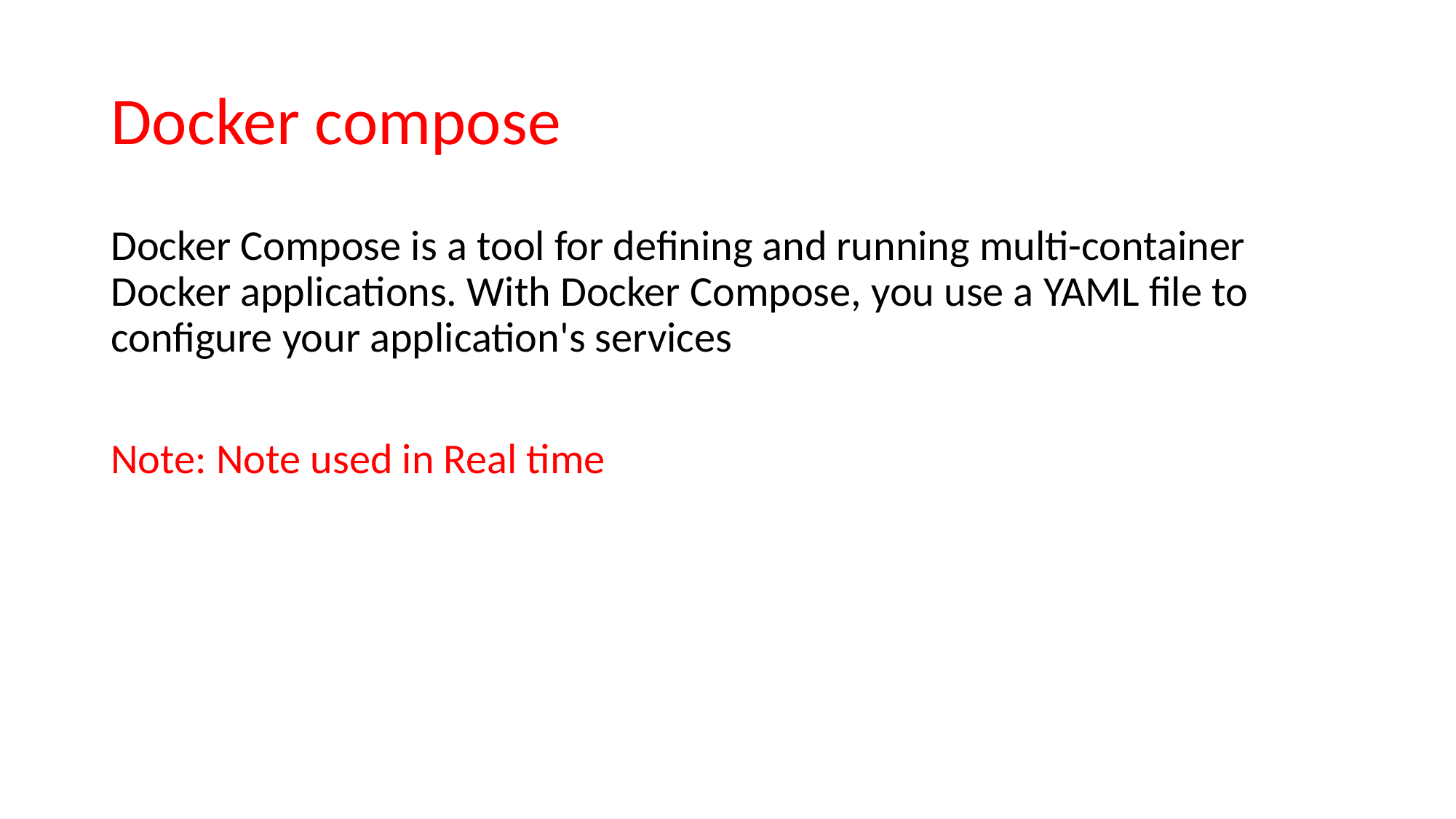

# Docker compose
Docker Compose is a tool for defining and running multi-container Docker applications. With Docker Compose, you use a YAML file to configure your application's services

Note: Note used in Real time